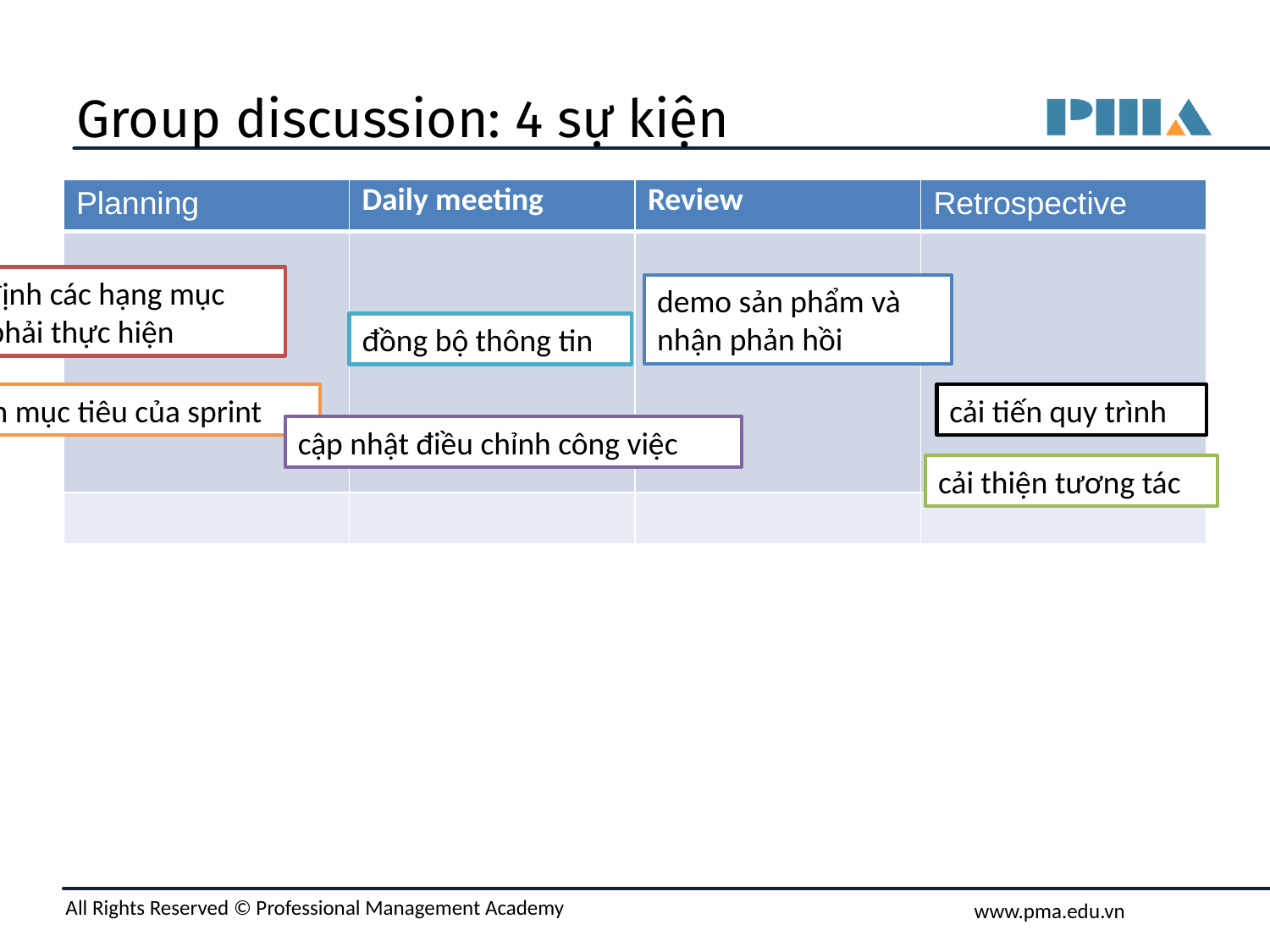

# Group discussion: 4 sự kiện
| Planning | Daily meeting | Review | Retrospective |
| --- | --- | --- | --- |
|  |  |  |  |
|  |  |  |  |
xác định các hạng mục
cần phải thực hiện
demo sản phẩm và
nhận phản hồi
đồng bộ thông tin
cải tiến quy trình
xác định mục tiêu của sprint
cập nhật điều chỉnh công việc
cải thiện tương tác